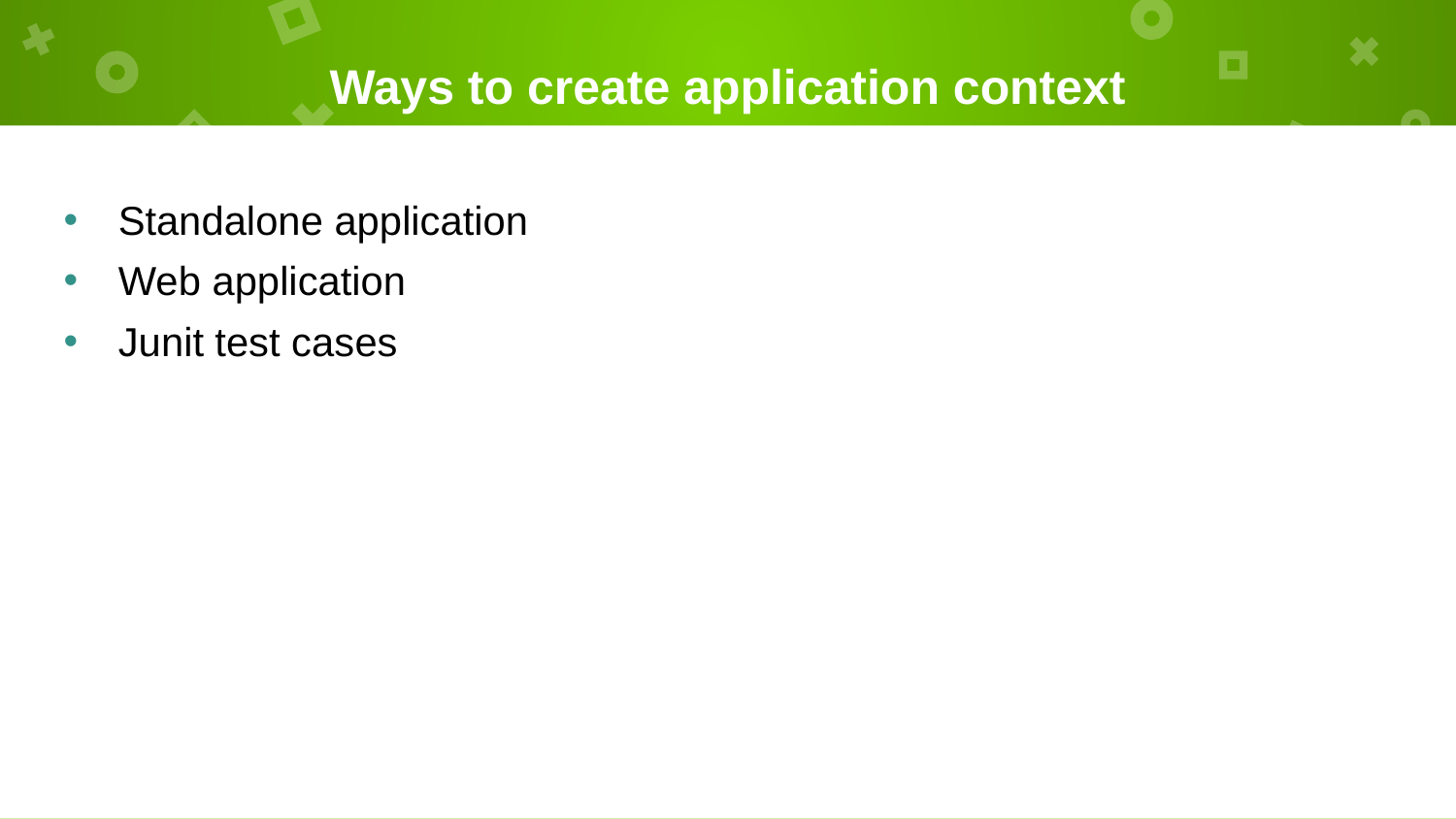

# Ways to create application context
Standalone application
Web application
Junit test cases